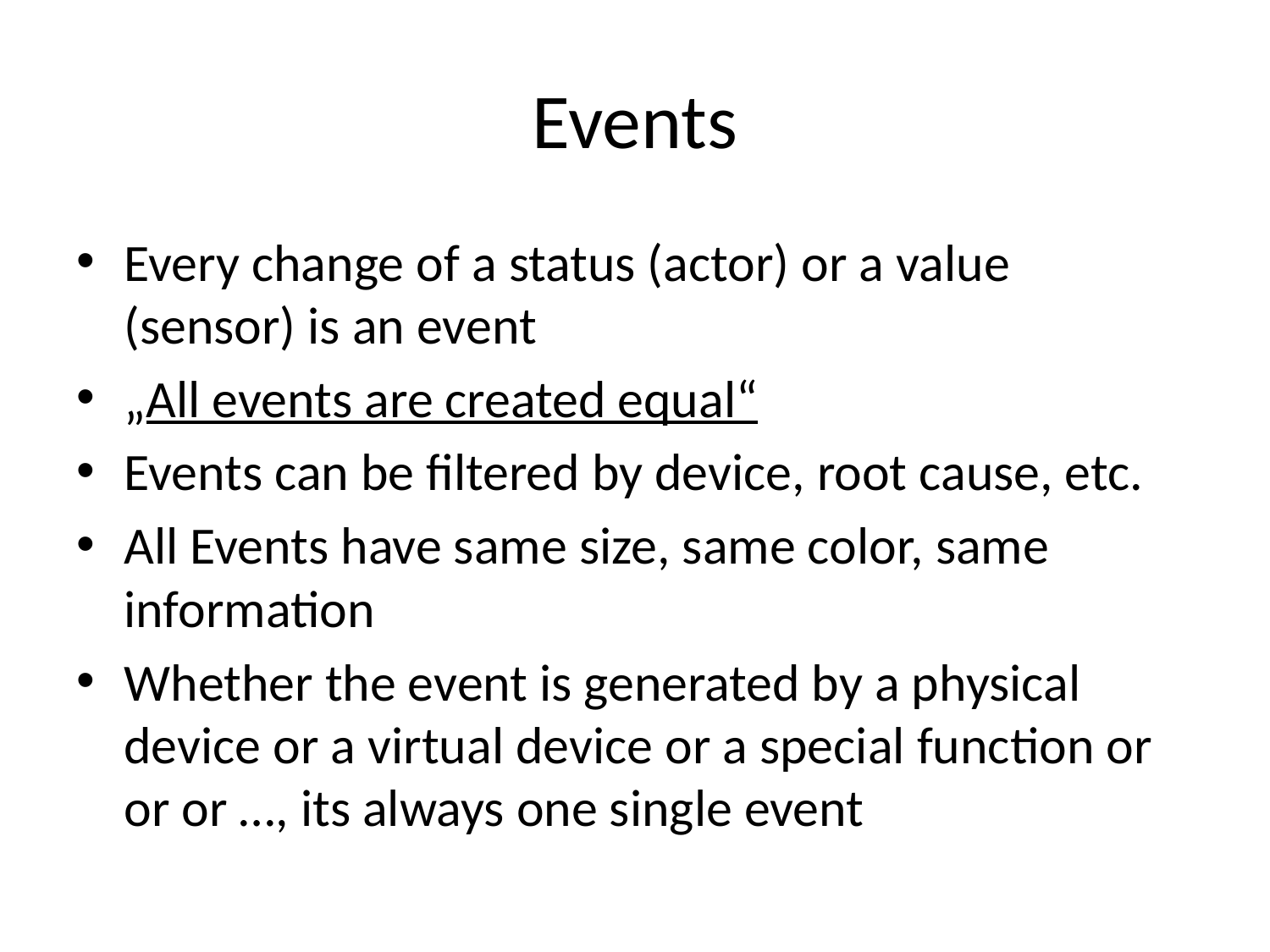

# Events
Every change of a status (actor) or a value (sensor) is an event
„All events are created equal“
Events can be filtered by device, root cause, etc.
All Events have same size, same color, same information
Whether the event is generated by a physical device or a virtual device or a special function or or or …, its always one single event